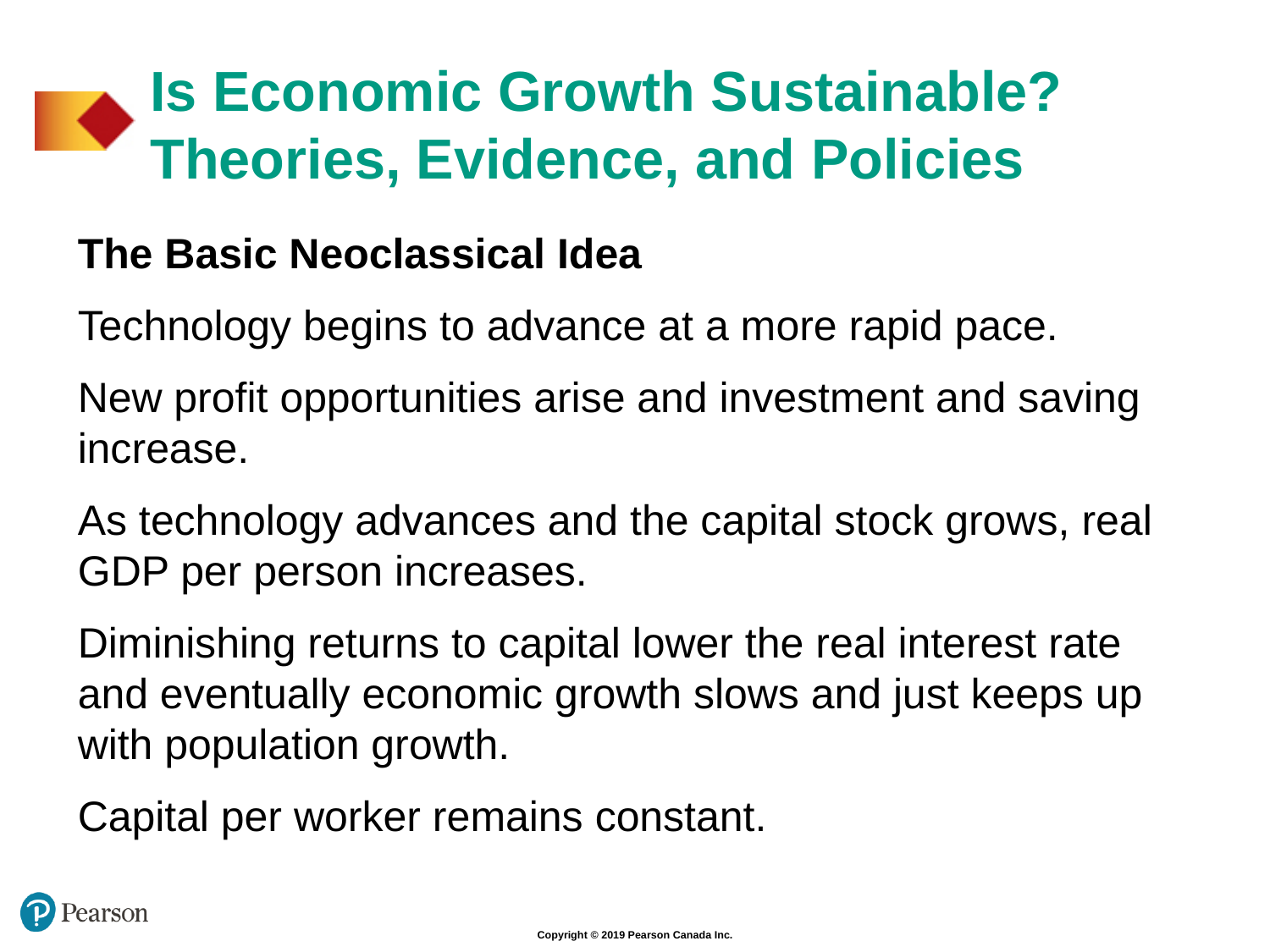

# Is Economic Growth Sustainable? Theories, Evidence, and Policies
The Basic Neoclassical Idea
Technology begins to advance at a more rapid pace.
New profit opportunities arise and investment and saving increase.
As technology advances and the capital stock grows, real GDP per person increases.
Diminishing returns to capital lower the real interest rate and eventually economic growth slows and just keeps up with population growth.
Capital per worker remains constant.